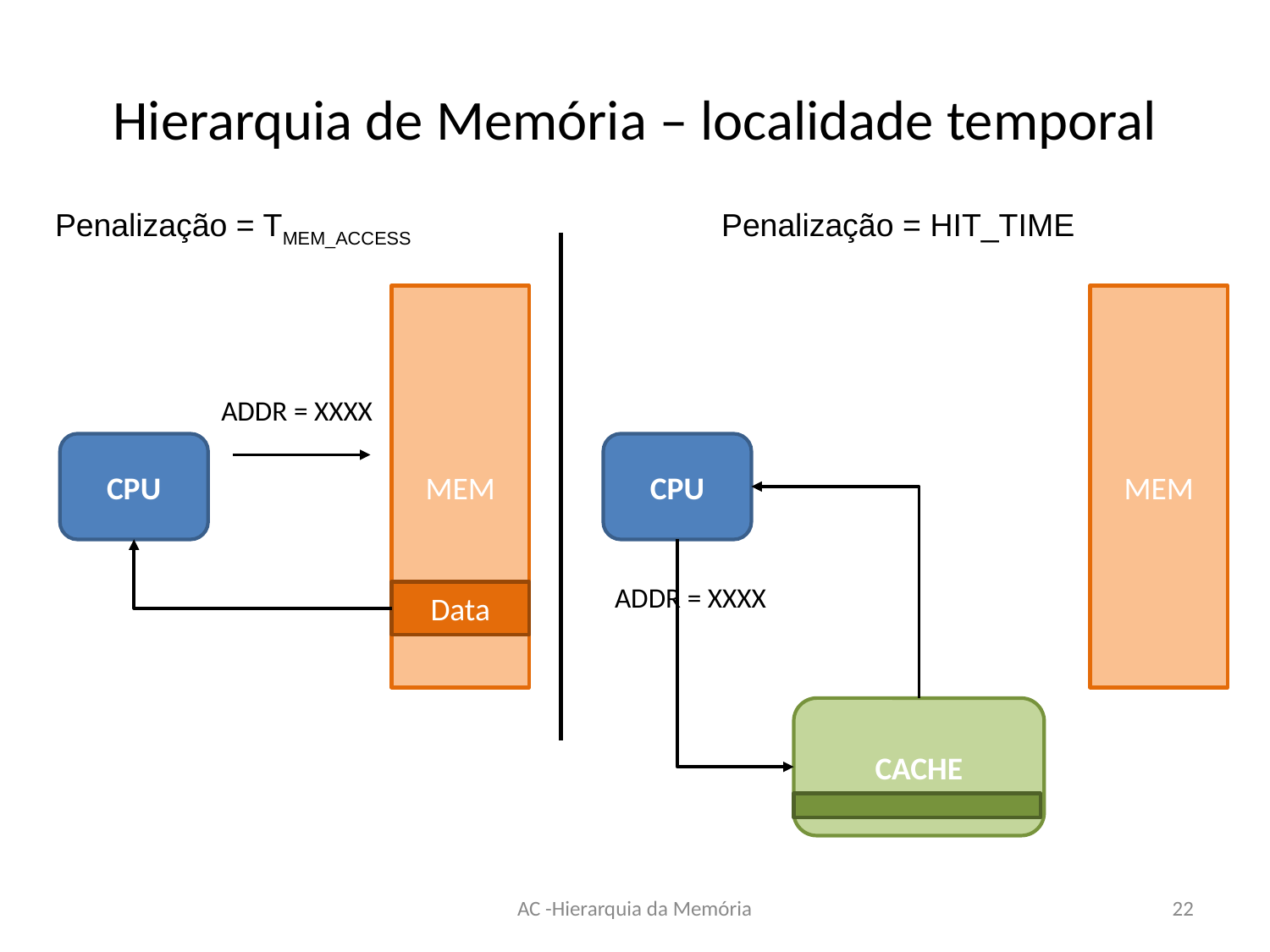

# Hierarquia de Memória – localidade temporal
Penalização = TMEM_ACCESS
Penalização = hit_time
MEM
MEM
Addr = XXXX
CPU
CPU
Addr = XXXX
Data
Cache

AC -Hierarquia da Memória
22